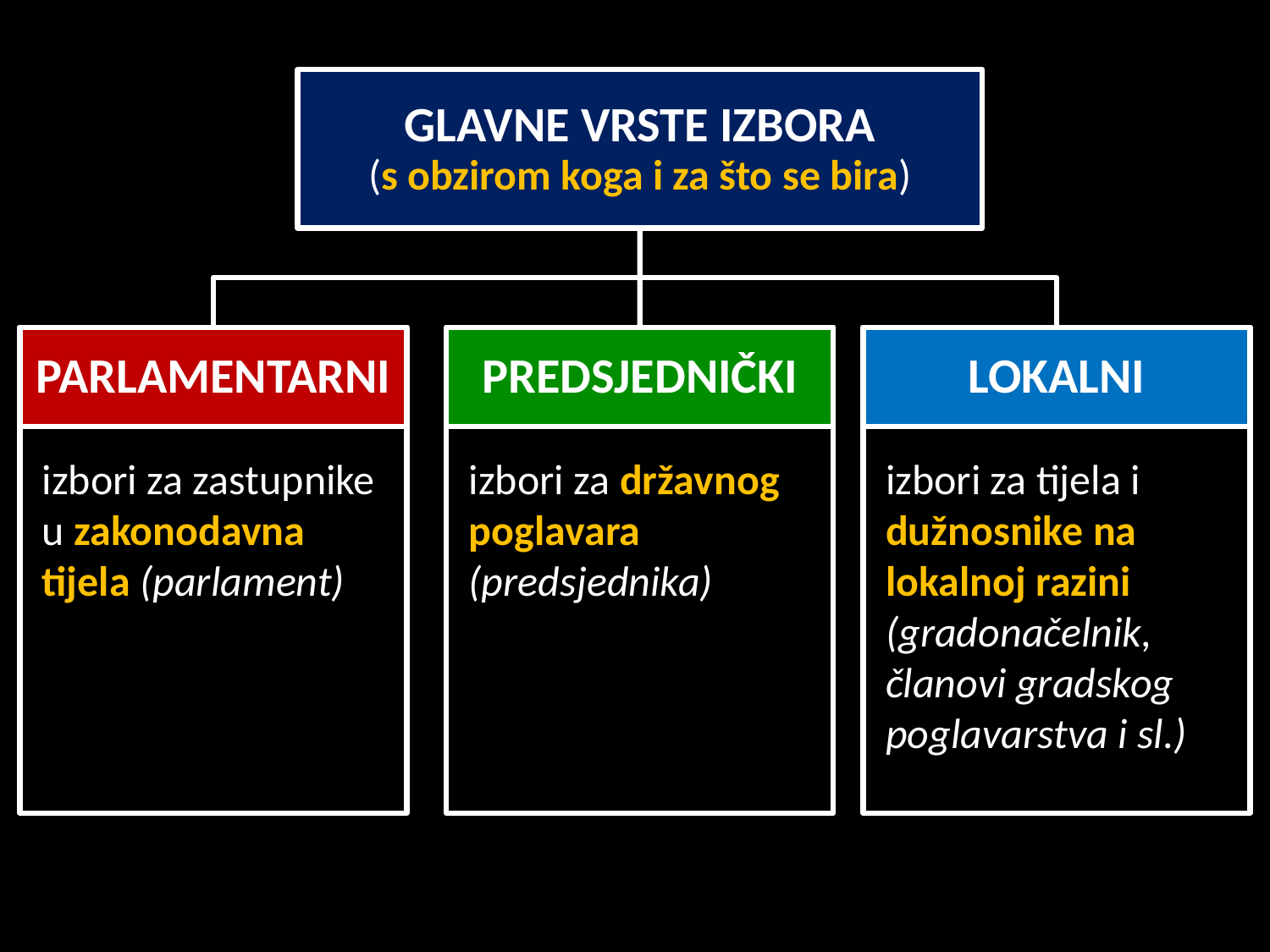

GLAVNE VRSTE IZBORA
(s obzirom koga i za što se bira)
PARLAMENTARNI

PREDSJEDNIČKI

LOKALNI

izbori za zastupnike u zakonodavna tijela (parlament)
izbori za državnog poglavara (predsjednika)
izbori za tijela i dužnosnike na lokalnoj razini (gradonačelnik, članovi gradskog poglavarstva i sl.)